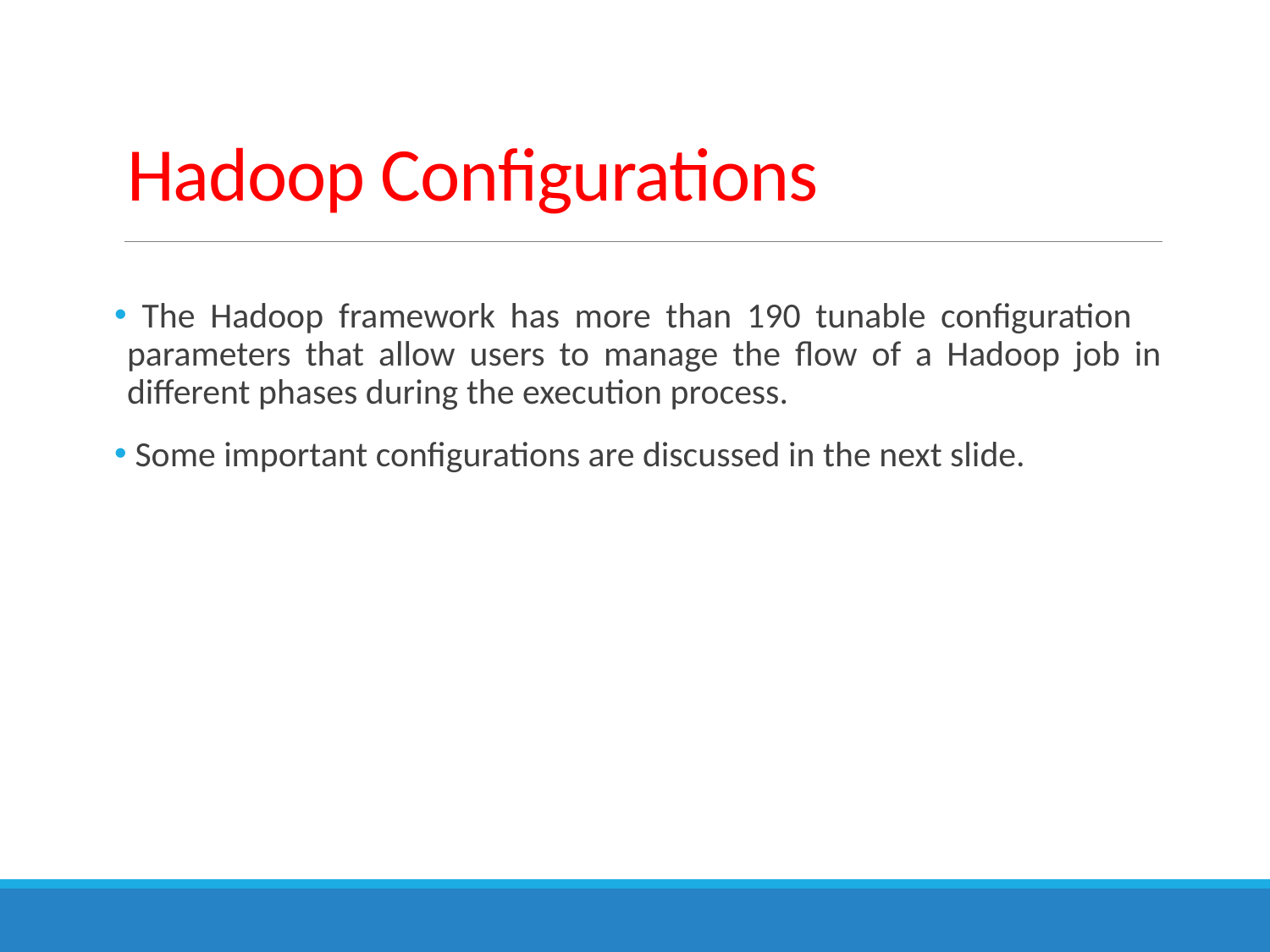

# Hadoop Configurations
 The Hadoop framework has more than 190 tunable configuration   parameters that allow users to manage the flow of a Hadoop job in different phases during the execution process.
 Some important configurations are discussed in the next slide.